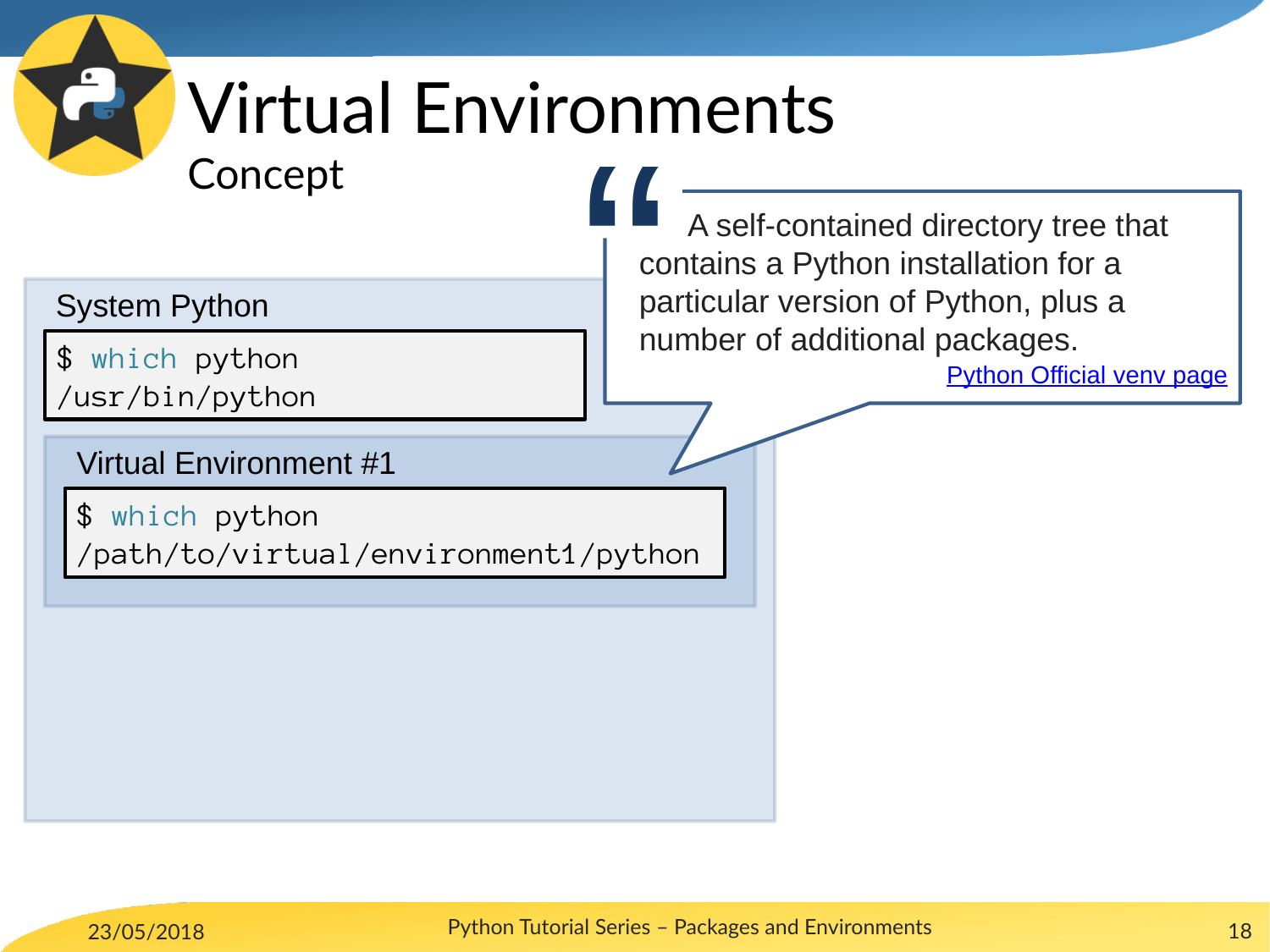

Virtual Environments
Concept
“

A self-contained directory tree that contains a Python installation for a particular version of Python, plus a number of additional packages.
Python Official venv page

System Python
$ which python
/usr/bin/python

Virtual Environment #1
$ which python
/path/to/virtual/environment1/python
Python Tutorial Series – Packages and Environments
18
23/05/2018